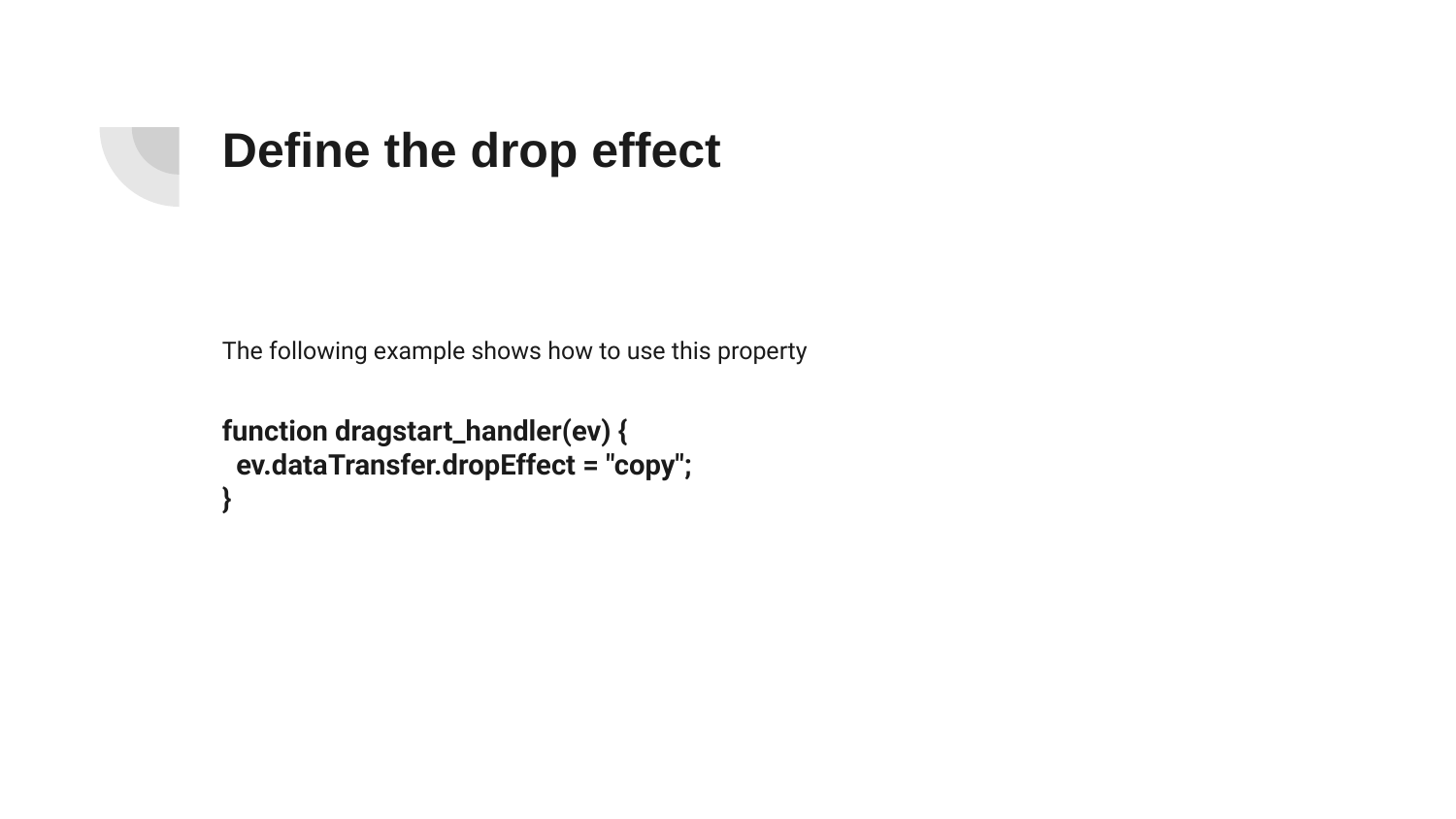

# Define the drop effect

The following example shows how to use this property
function dragstart_handler(ev) {
  ev.dataTransfer.dropEffect = "copy";
}